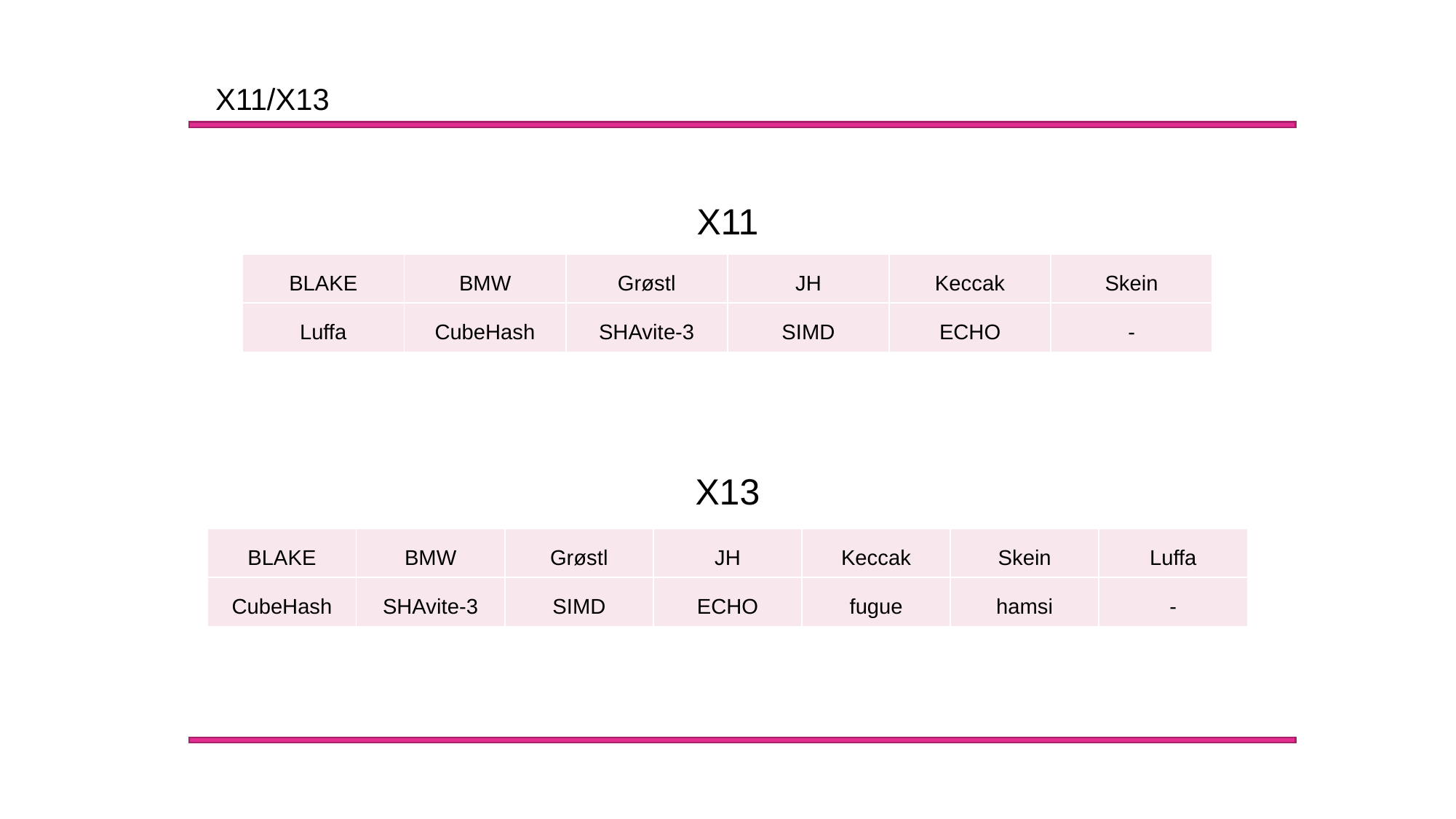

X11/X13

X11
| BLAKE | BMW | Grøstl | JH | Keccak | Skein |
| --- | --- | --- | --- | --- | --- |
| Luffa | CubeHash | SHAvite-3 | SIMD | ECHO | - |
X13
| BLAKE | BMW | Grøstl | JH | Keccak | Skein | Luffa |
| --- | --- | --- | --- | --- | --- | --- |
| CubeHash | SHAvite-3 | SIMD | ECHO | fugue | hamsi | - |